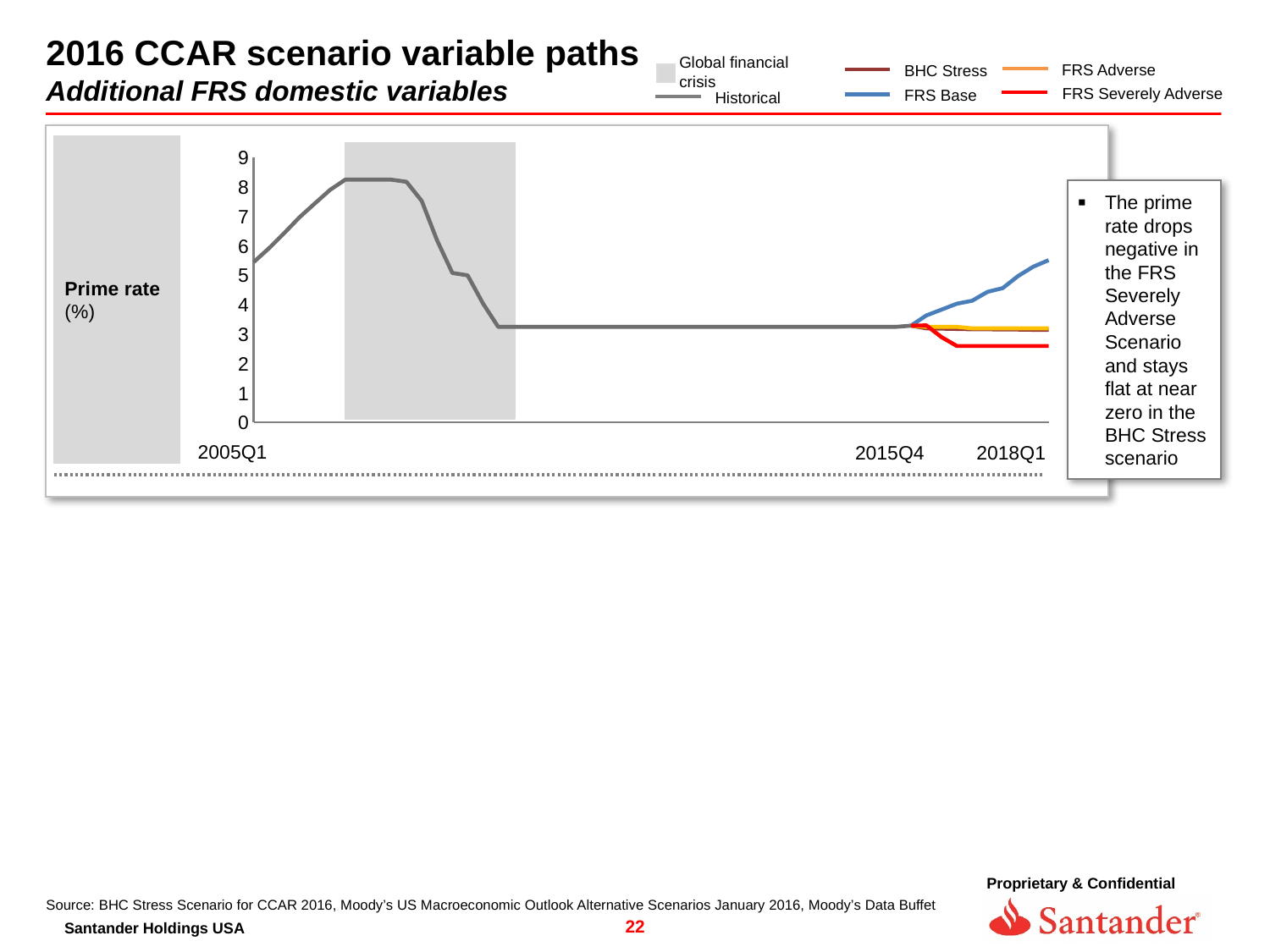

# 2016 CCAR scenario variable paths Additional FRS domestic variables
FRS Adverse
BHC Stress
Global financial crisis

FRS Severely Adverse
FRS Base
Historical

### Chart

| Category | Historical | BHC Stress | FRB Base | FRB Adverse | FRB Severely Adverse |
|---|---|---|---|---|---|
| 2005Q1 | 5.44758064516129 | None | None | None | None |
| 2005Q2 | 5.91796875 | None | None | None | None |
| 2005Q3 | 6.43359375 | None | None | None | None |
| 2005Q4 | 6.971311475409836 | None | None | None | None |
| 2006Q1 | 7.439516129032258 | None | None | None | None |
| 2006Q2 | 7.90234375 | None | None | None | None |
| 2006Q3 | 8.25 | None | None | None | None |
| 2006Q4 | 8.25 | None | None | None | None |
| 2007Q1 | 8.25 | None | None | None | None |
| 2007Q2 | 8.25 | None | None | None | None |
| 2007Q3 | 8.178571428571429 | None | None | None | None |
| 2007Q4 | 7.528225806451613 | None | None | None | None |
| 2008Q1 | 6.189516129032258 | None | None | None | None |
| 2008Q2 | 5.08203125 | None | None | None | None |
| 2008Q3 | 5.0 | None | None | None | None |
| 2008Q4 | 4.046875 | None | None | None | None |
| 2009Q1 | 3.25 | None | None | None | None |
| 2009Q2 | 3.25 | None | None | None | None |
| 2009Q3 | 3.25 | None | None | None | None |
| 2009Q4 | 3.25 | None | None | None | None |
| 2010Q1 | 3.25 | None | None | None | None |
| 2010Q2 | 3.25 | None | None | None | None |
| 2010Q3 | 3.25 | None | None | None | None |
| 2010Q4 | 3.25 | None | None | None | None |
| 2011Q1 | 3.25 | None | None | None | None |
| 2011Q2 | 3.25 | None | None | None | None |
| 2011Q3 | 3.25 | None | None | None | None |
| 2011Q4 | 3.25 | None | None | None | None |
| 2012Q1 | 3.25 | None | None | None | None |
| 2012Q2 | 3.25 | None | None | None | None |
| 2012Q3 | 3.25 | None | None | None | None |
| 2012Q4 | 3.25 | None | None | None | None |
| 2013Q1 | 3.25 | None | None | None | None |
| 2013Q2 | 3.25 | None | None | None | None |
| 2013Q3 | 3.25 | None | None | None | None |
| 2013Q4 | 3.25 | None | None | None | None |
| 2014Q1 | 3.25 | None | None | None | None |
| 2014Q2 | 3.25 | None | None | None | None |
| 2014Q3 | 3.25 | None | None | None | None |
| 2014Q4 | 3.25 | None | None | None | None |
| 2015Q1 | 3.25 | None | None | None | None |
| 2015Q2 | 3.25 | None | None | None | None |
| 2015Q3 | 3.25 | None | None | None | None |
| 2015Q4 | 3.2903225806451615 | 3.2903225806451615 | 3.2903225806451615 | 3.2903225806451615 | 3.2903225806451615 |
| 2016Q1 | None | 3.2 | 3.6366129032258065 | 3.25 | 3.3 |
| 2016Q2 | None | 3.19 | 3.8366129032258067 | 3.25 | 2.9 |
| 2016Q3 | None | 3.18 | 4.036612903225806 | 3.25 | 2.6 |
| 2016Q4 | None | 3.17 | 4.1366129032258065 | 3.2 | 2.6 |
| 2017Q1 | None | 3.17 | 4.436612903225806 | 3.2 | 2.6 |
| 2017Q2 | None | 3.16 | 4.566612903225806 | 3.2 | 2.6 |
| 2017Q3 | None | 3.16 | 4.976612903225806 | 3.2 | 2.6 |
| 2017Q4 | None | 3.15 | 5.296612903225807 | 3.2 | 2.6 |
| 2018Q1 | None | 3.15 | 5.516612903225807 | 3.2 | 2.6 |
Prime rate (%)

2005Q1
2015Q4
2018Q1
The prime rate drops negative in the FRS Severely Adverse Scenario and stays flat at near zero in the BHC Stress scenario
Source: BHC Stress Scenario for CCAR 2016, Moody’s US Macroeconomic Outlook Alternative Scenarios January 2016, Moody’s Data Buffet